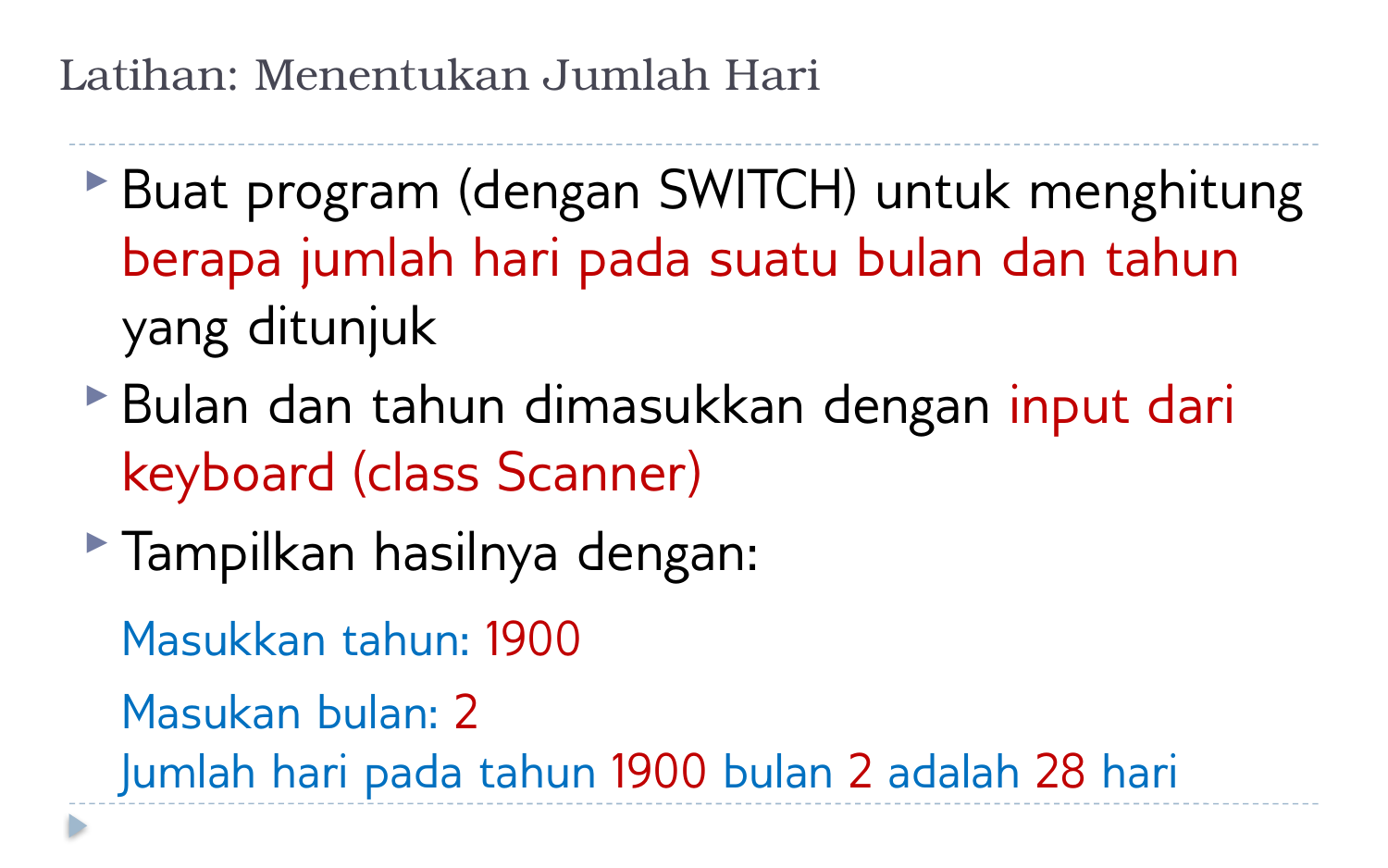

# Latihan: Menentukan Jumlah Hari
Buat program (dengan SWITCH) untuk menghitung berapa jumlah hari pada suatu bulan dan tahun yang ditunjuk
Bulan dan tahun dimasukkan dengan input dari keyboard (class Scanner)
Tampilkan hasilnya dengan:
	Masukkan tahun: 1900
	Masukan bulan: 2
Jumlah hari pada tahun 1900 bulan 2 adalah 28 hari